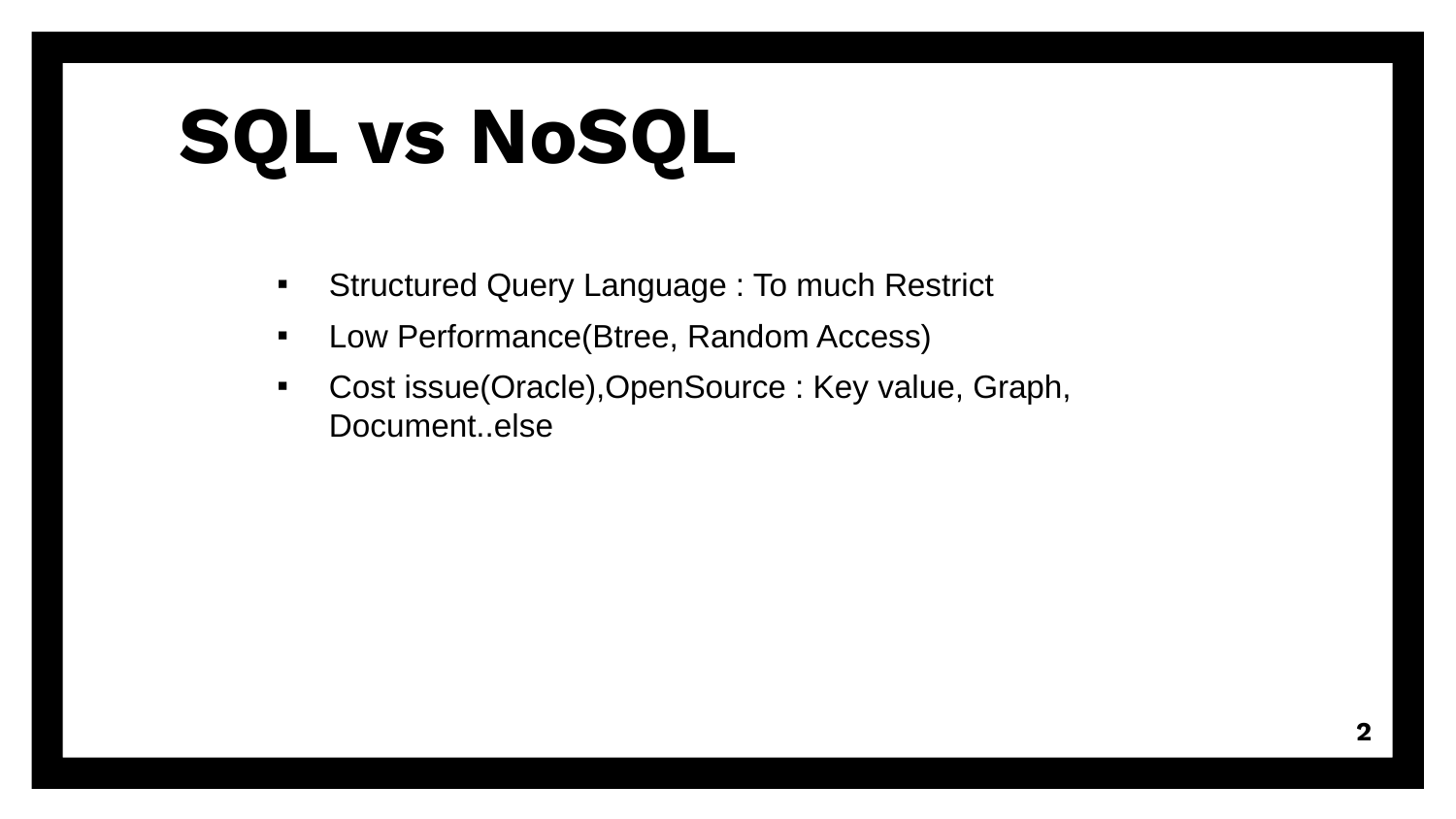

SQL vs NoSQL
Structured Query Language : To much Restrict
Low Performance(Btree, Random Access)
Cost issue(Oracle),OpenSource : Key value, Graph, Document..else

2